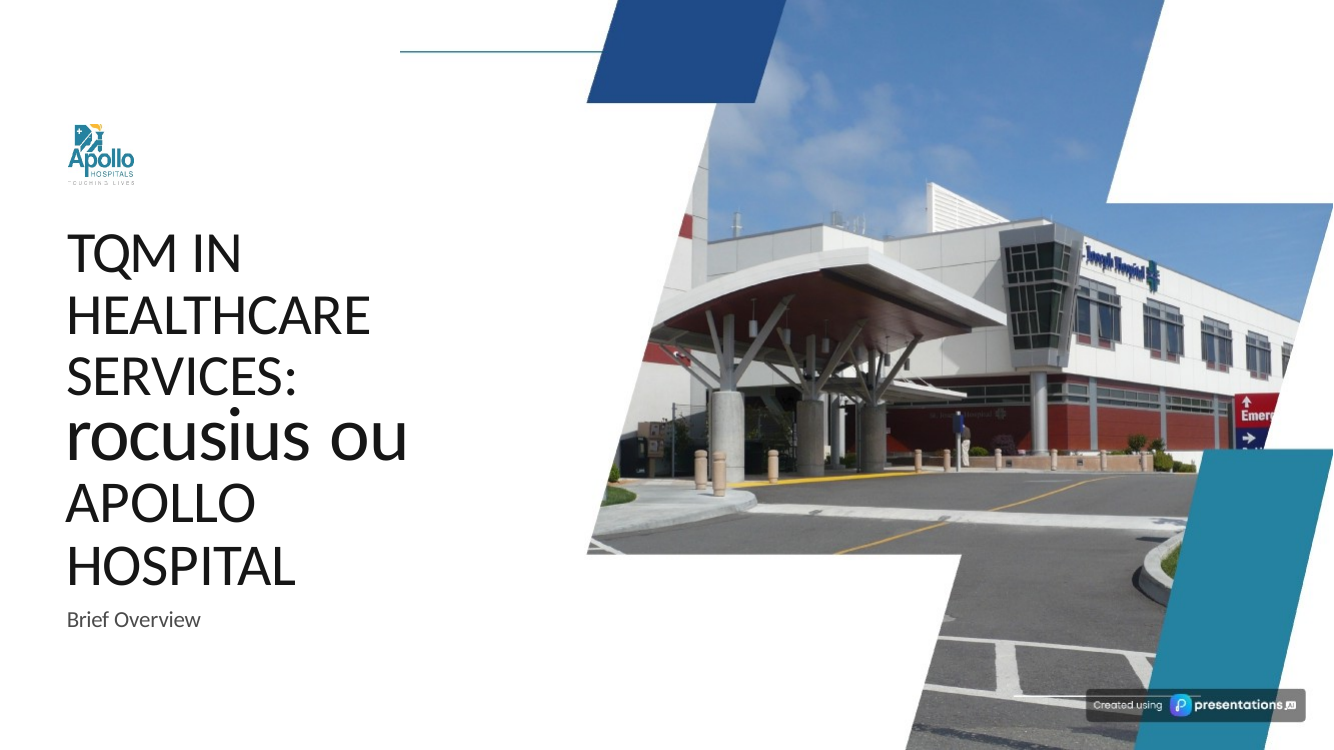

TQM IN HEALTHCARE SERVICES:
rocusius ou
APOLLO HOSPITAL
Brief Overview